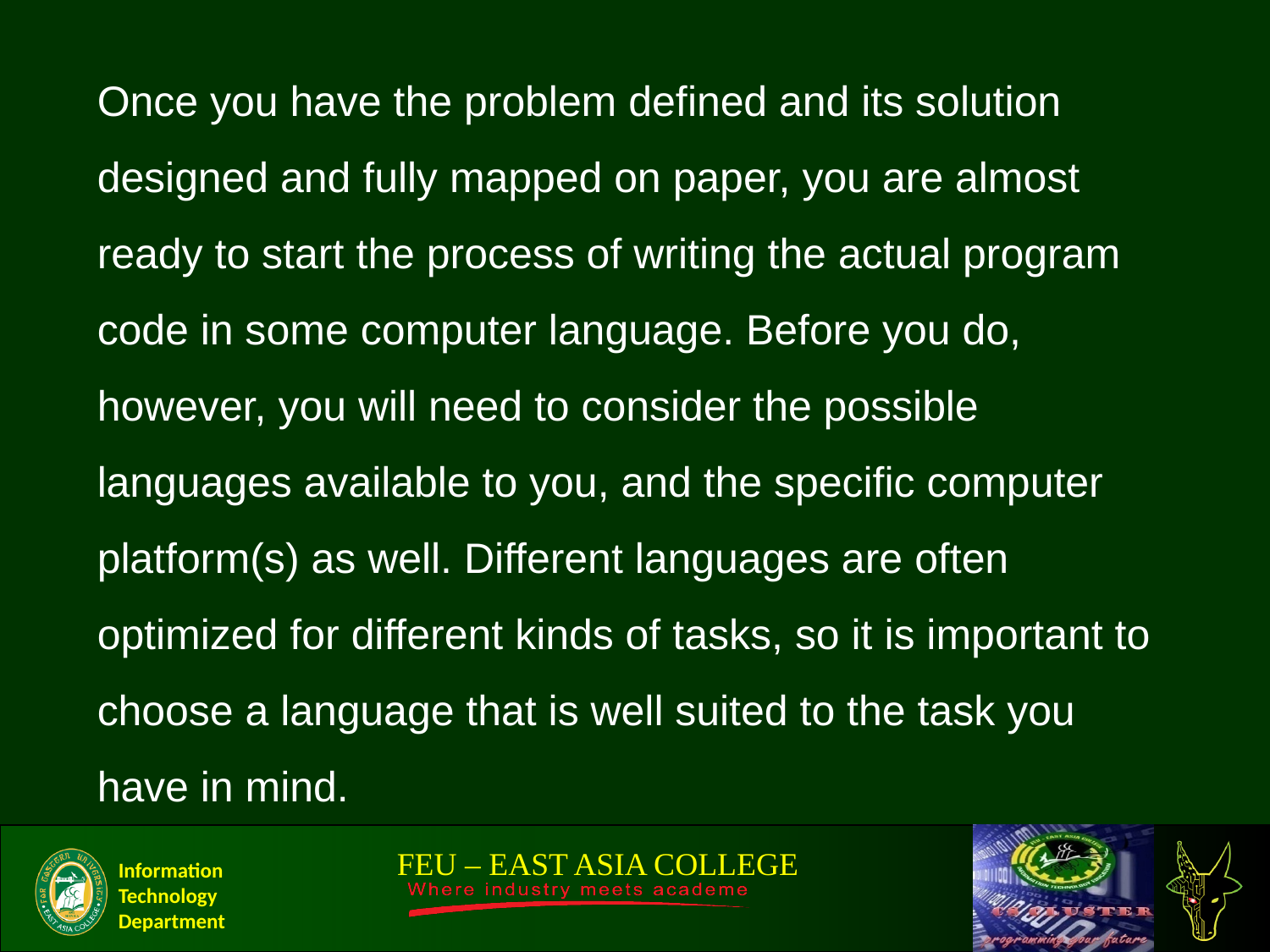

Once you have the problem defined and its solution designed and fully mapped on paper, you are almost ready to start the process of writing the actual program code in some computer language. Before you do, however, you will need to consider the possible languages available to you, and the specific computer platform(s) as well. Different languages are often optimized for different kinds of tasks, so it is important to choose a language that is well suited to the task you have in mind.